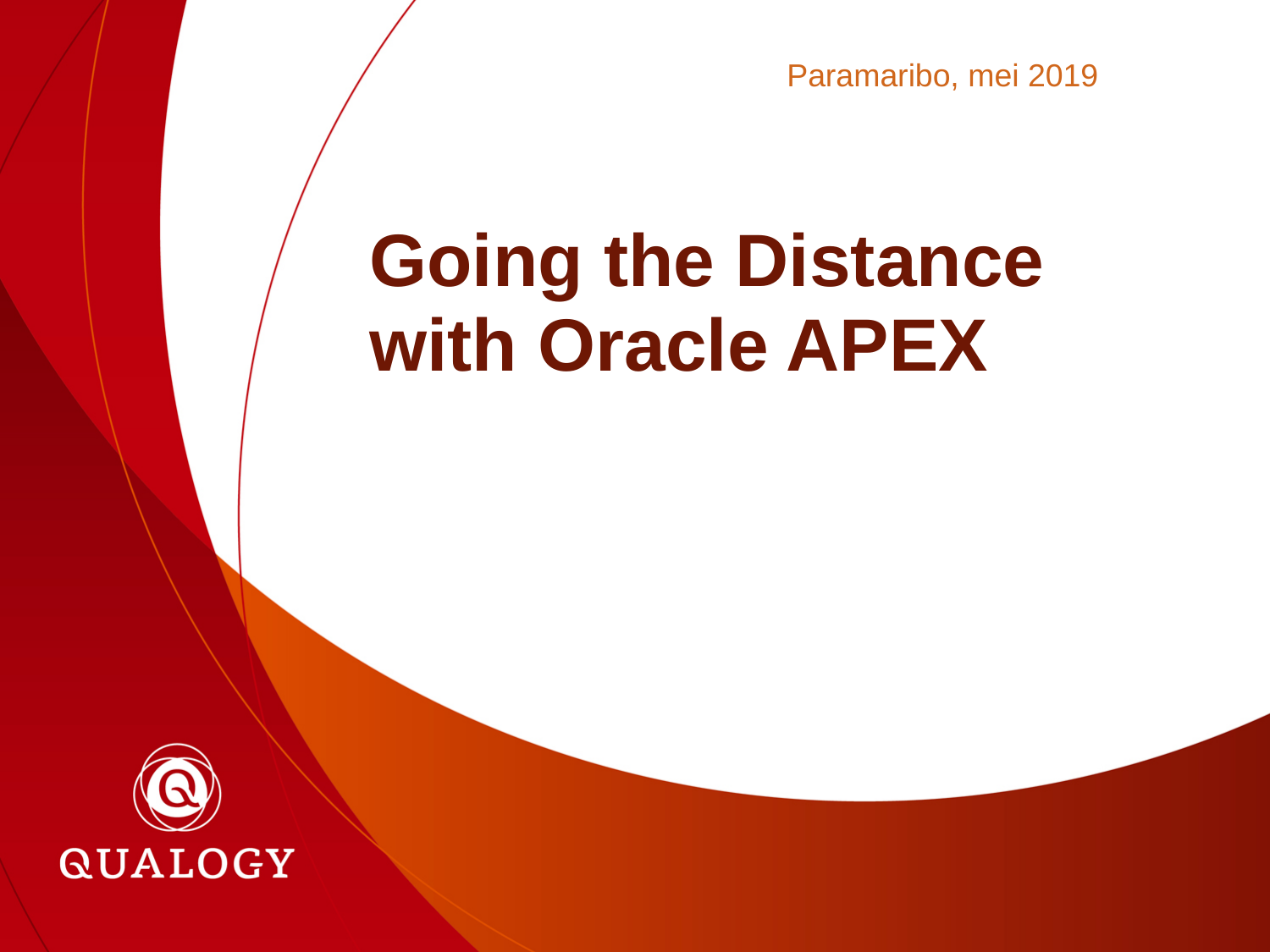

Paramaribo, mei 2019
# Going the Distance with Oracle APEX